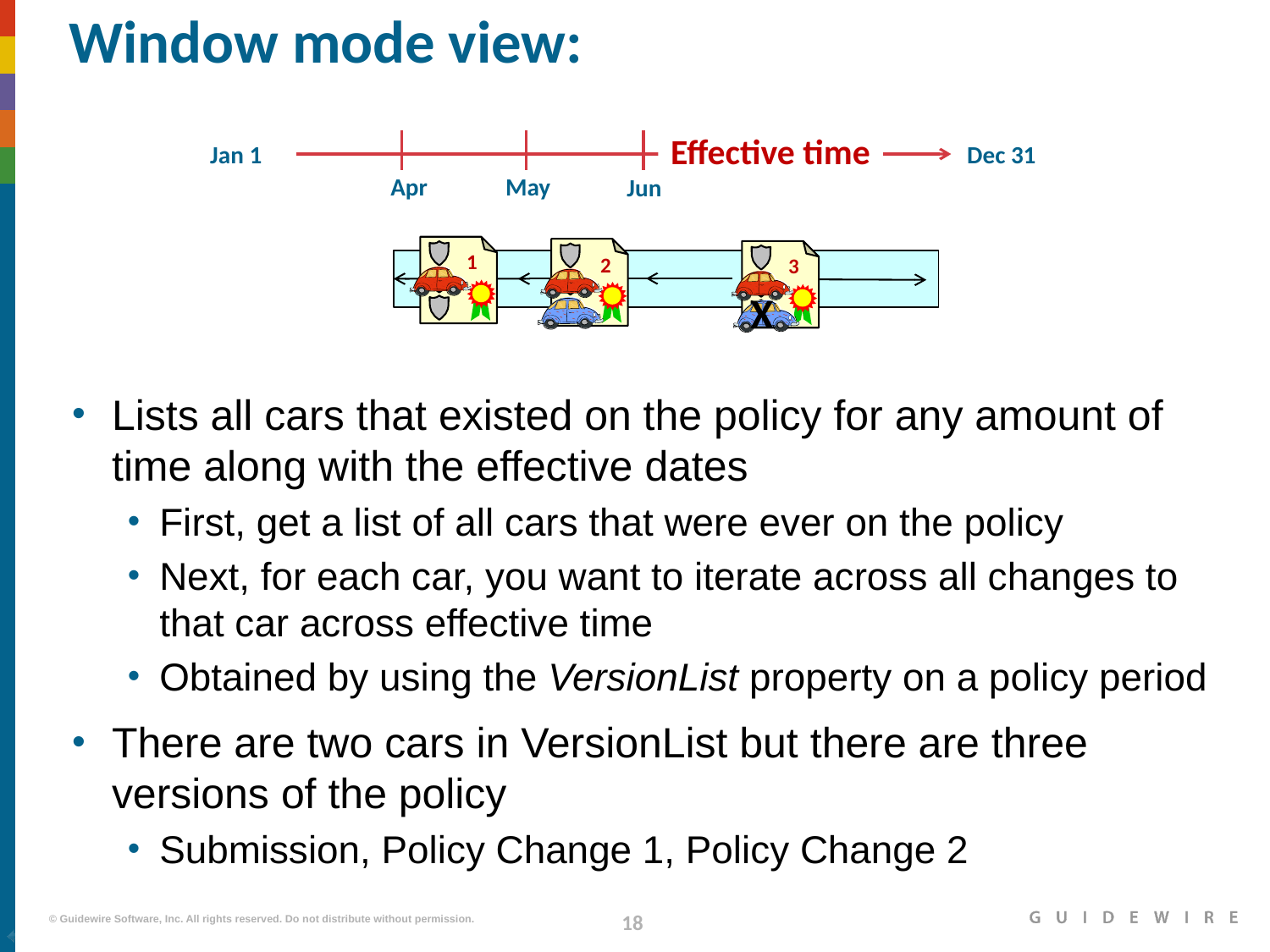

# Window mode view:

Lists all cars that existed on the policy for any amount of time along with the effective dates
First, get a list of all cars that were ever on the policy
Next, for each car, you want to iterate across all changes to that car across effective time
Obtained by using the VersionList property on a policy period
There are two cars in VersionList but there are three versions of the policy
Submission, Policy Change 1, Policy Change 2
Effective time
Jan 1
Dec 31
Apr
May
Jun
1

1
1

3

2

X